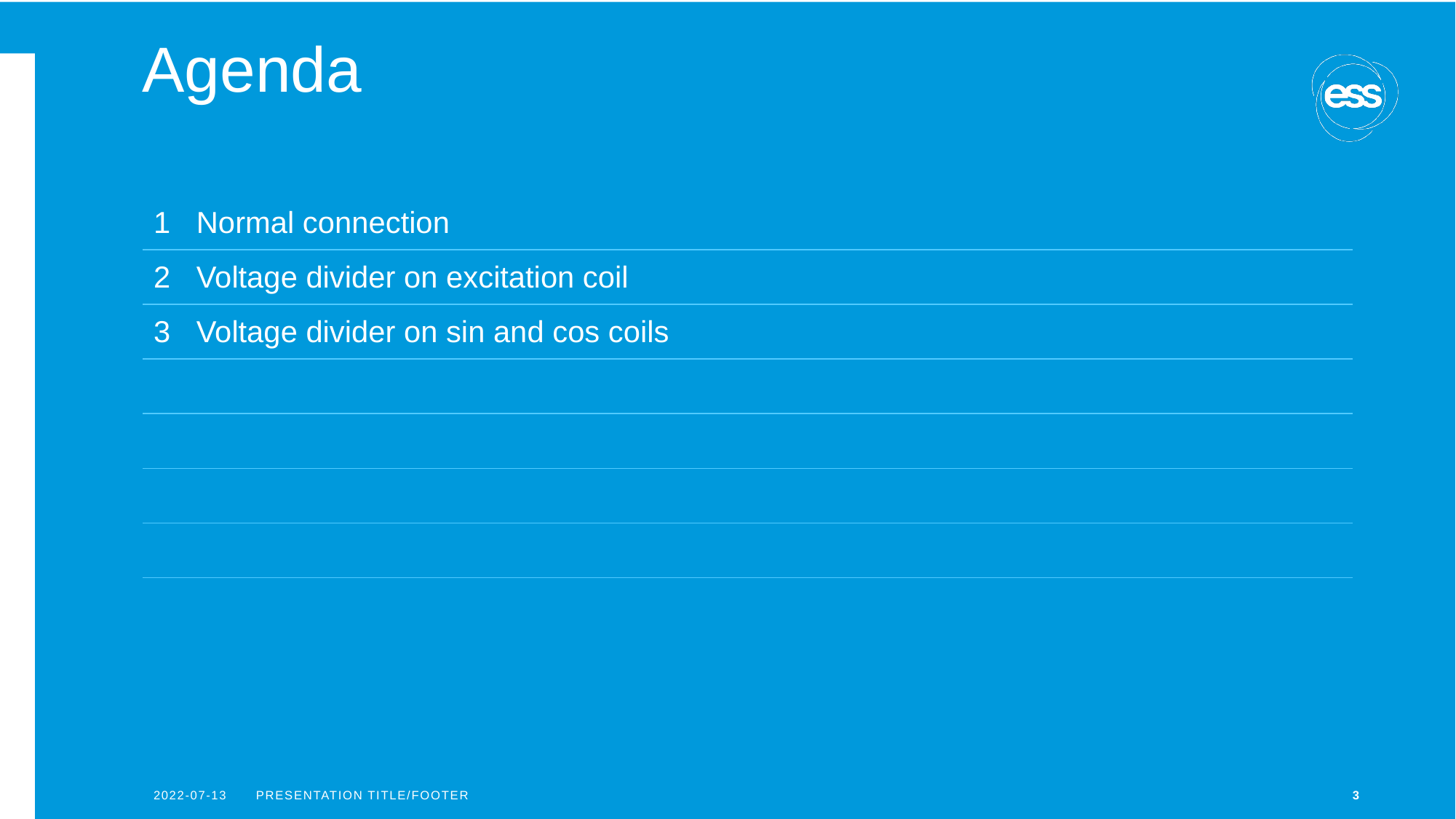

# Agenda
| 1 Normal connection |
| --- |
| 2 Voltage divider on excitation coil |
| 3 Voltage divider on sin and cos coils |
|  |
|  |
|  |
|  |
2022-07-13
PRESENTATION TITLE/FOOTER
3